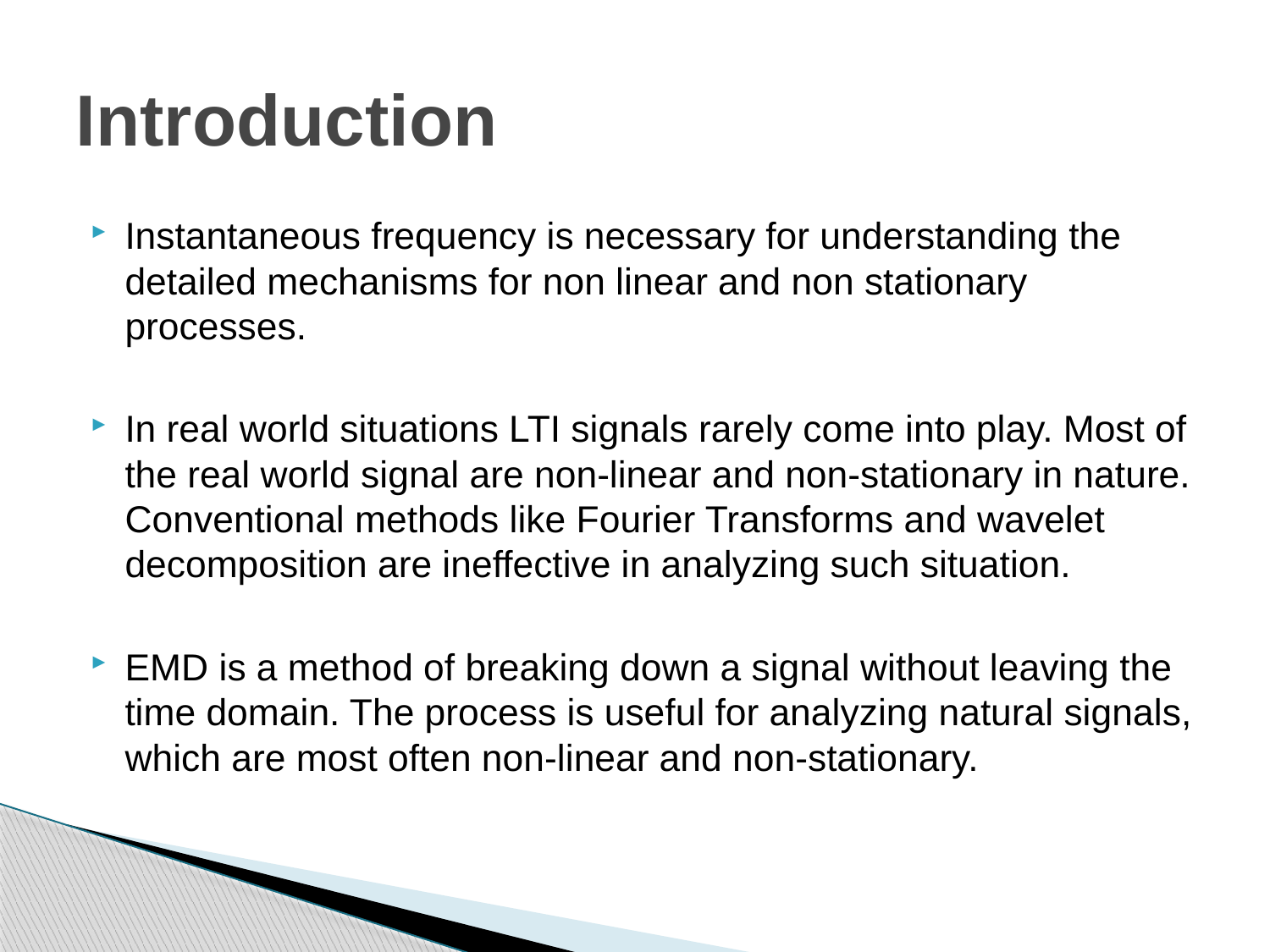

# Introduction
Instantaneous frequency is necessary for understanding the detailed mechanisms for non linear and non stationary processes.

In real world situations LTI signals rarely come into play. Most of the real world signal are non-linear and non-stationary in nature. Conventional methods like Fourier Transforms and wavelet decomposition are ineffective in analyzing such situation.

EMD is a method of breaking down a signal without leaving the time domain. The process is useful for analyzing natural signals, which are most often non-linear and non-stationary.